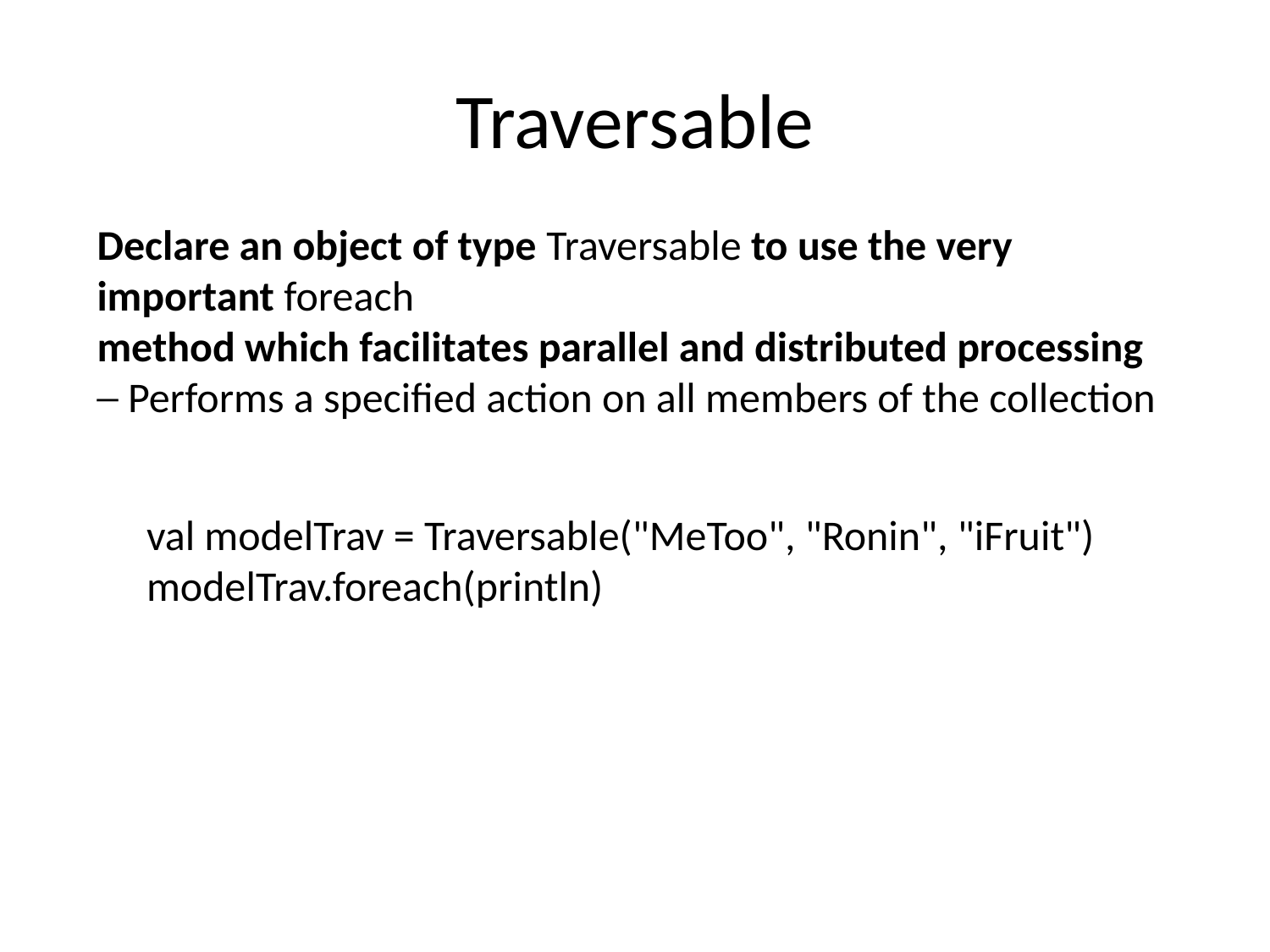

# Traversable
Declare an object of type Traversable to use the very important foreach
method which facilitates parallel and distributed processing
─ Performs a specified action on all members of the collection
val modelTrav = Traversable("MeToo", "Ronin", "iFruit")
modelTrav.foreach(println)